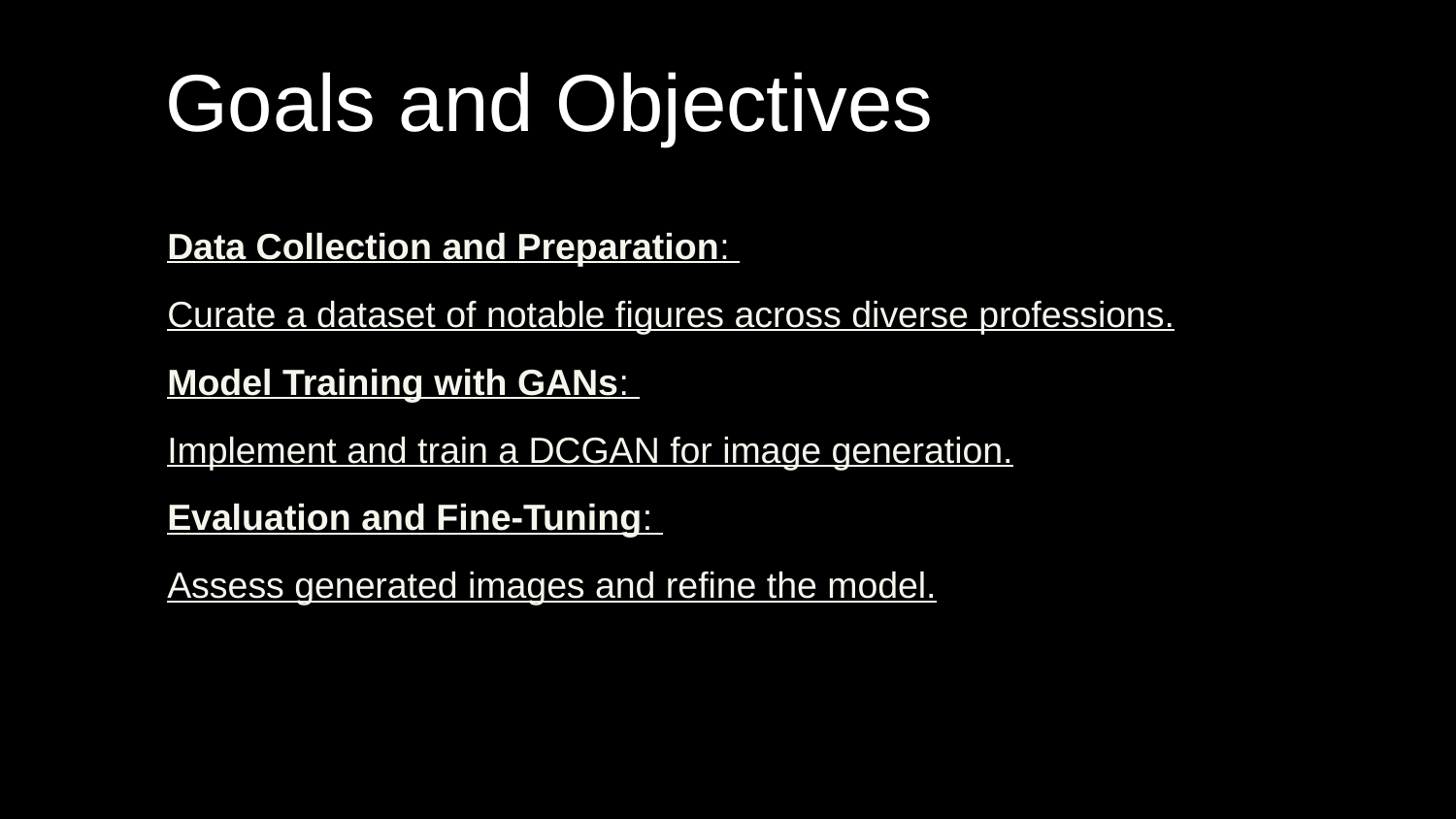

Goals and Objectives
Data Collection and Preparation:
Curate a dataset of notable figures across diverse professions.
Model Training with GANs:
Implement and train a DCGAN for image generation.
Evaluation and Fine-Tuning:
Assess generated images and refine the model.